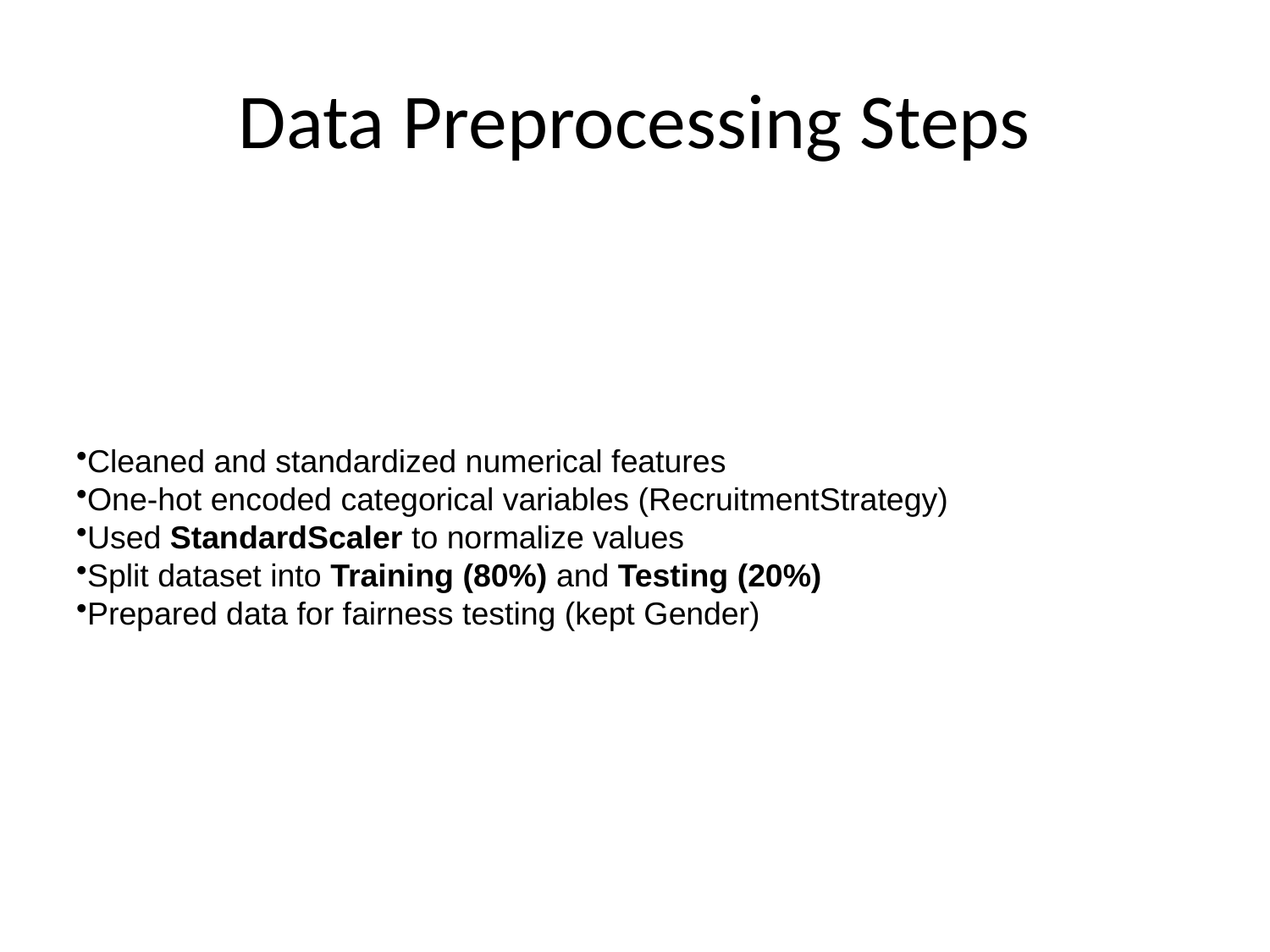

# Data Preprocessing Steps
Cleaned and standardized numerical features
One-hot encoded categorical variables (RecruitmentStrategy)
Used StandardScaler to normalize values
Split dataset into Training (80%) and Testing (20%)
Prepared data for fairness testing (kept Gender)